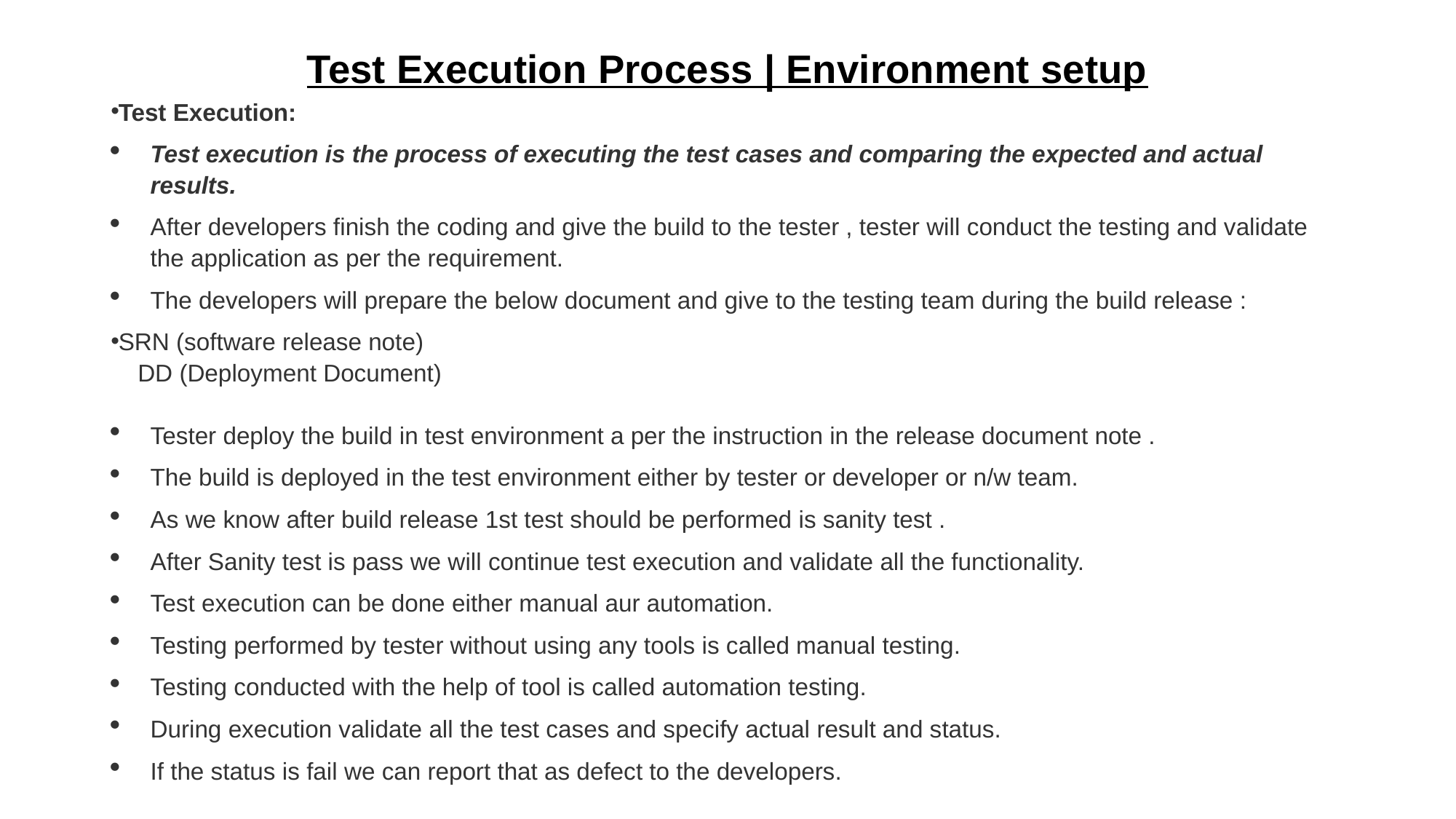

# Test Execution Process | Environment setup
Test Execution:
Test execution is the process of executing the test cases and comparing the expected and actual results.
After developers finish the coding and give the build to the tester , tester will conduct the testing and validate the application as per the requirement.
The developers will prepare the below document and give to the testing team during the build release :
SRN (software release note)
    DD (Deployment Document)

Tester deploy the build in test environment a per the instruction in the release document note .
The build is deployed in the test environment either by tester or developer or n/w team.
As we know after build release 1st test should be performed is sanity test .
After Sanity test is pass we will continue test execution and validate all the functionality.
Test execution can be done either manual aur automation.
Testing performed by tester without using any tools is called manual testing.
Testing conducted with the help of tool is called automation testing.
During execution validate all the test cases and specify actual result and status.
If the status is fail we can report that as defect to the developers.